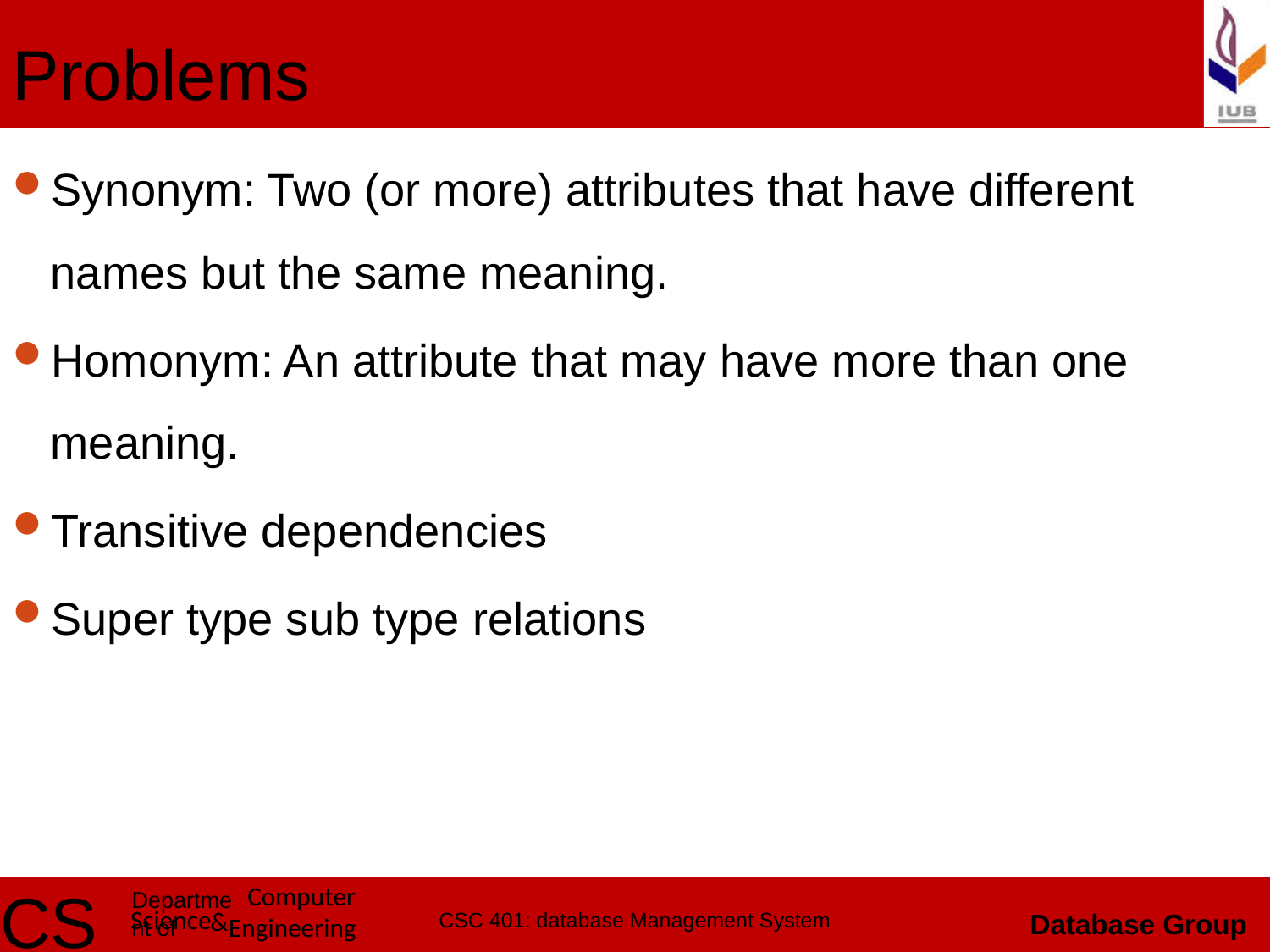

# Problems
Synonym: Two (or more) attributes that have different names but the same meaning.
Homonym: An attribute that may have more than one meaning.
Transitive dependencies
Super type sub type relations
CSC 401: database Management System